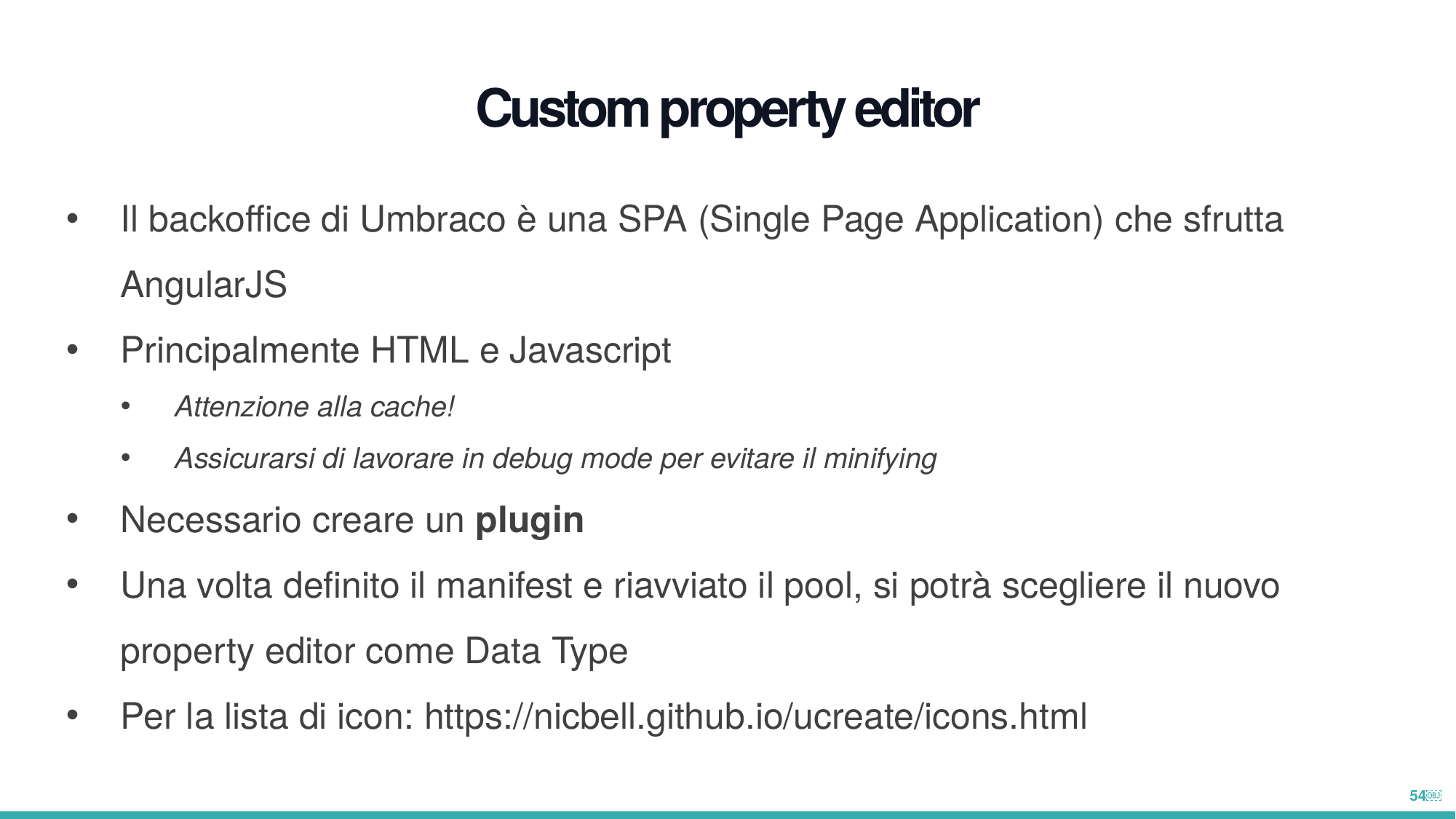

Custom property editor
Il backoffice di Umbraco è una SPA (Single Page Application) che sfrutta AngularJS
Principalmente HTML e Javascript
Attenzione alla cache!
Assicurarsi di lavorare in debug mode per evitare il minifying
Necessario creare un plugin
Una volta definito il manifest e riavviato il pool, si potrà scegliere il nuovo property editor come Data Type
Per la lista di icon: https://nicbell.github.io/ucreate/icons.html